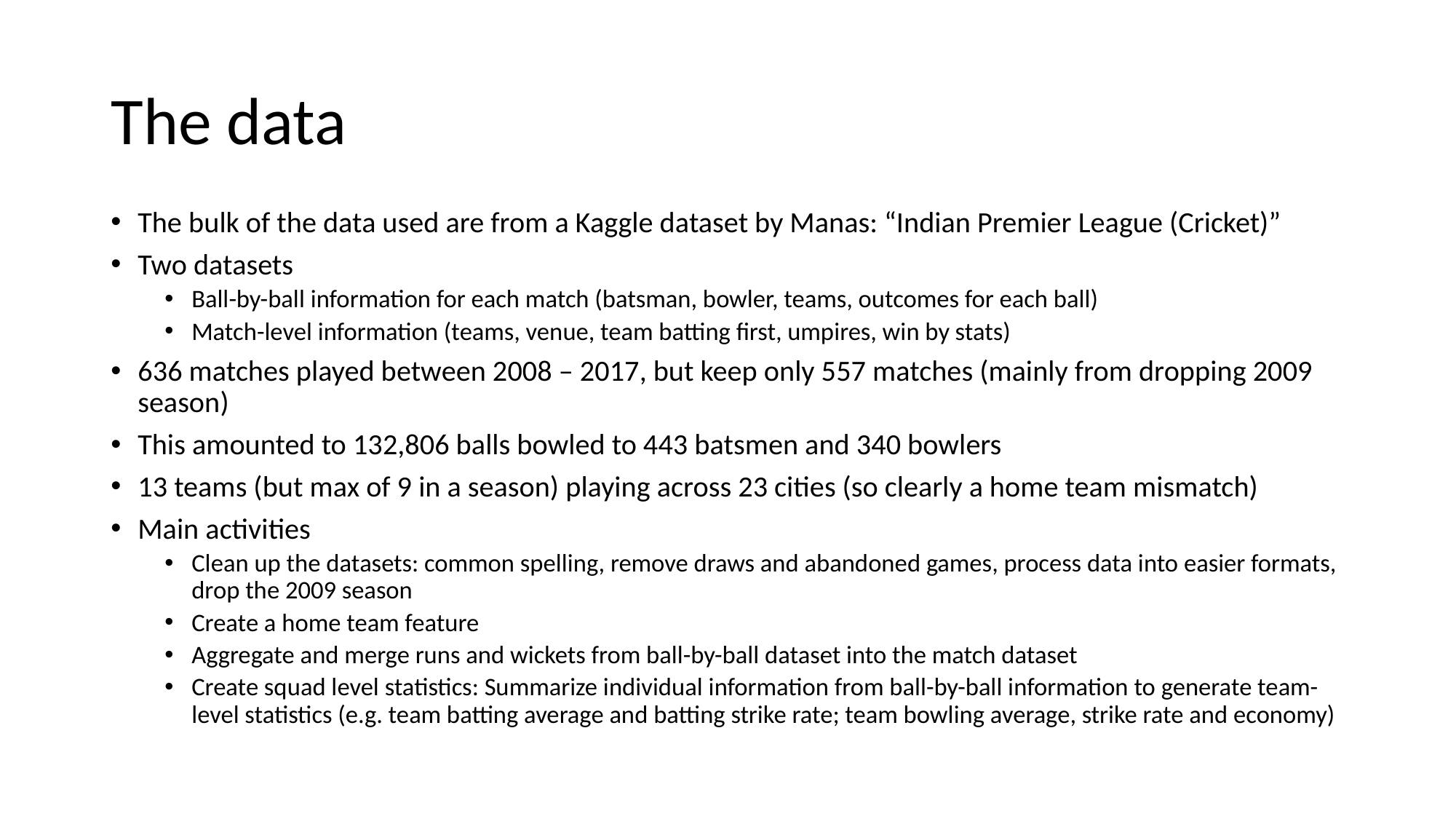

# The data
The bulk of the data used are from a Kaggle dataset by Manas: “Indian Premier League (Cricket)”
Two datasets
Ball-by-ball information for each match (batsman, bowler, teams, outcomes for each ball)
Match-level information (teams, venue, team batting first, umpires, win by stats)
636 matches played between 2008 – 2017, but keep only 557 matches (mainly from dropping 2009 season)
This amounted to 132,806 balls bowled to 443 batsmen and 340 bowlers
13 teams (but max of 9 in a season) playing across 23 cities (so clearly a home team mismatch)
Main activities
Clean up the datasets: common spelling, remove draws and abandoned games, process data into easier formats, drop the 2009 season
Create a home team feature
Aggregate and merge runs and wickets from ball-by-ball dataset into the match dataset
Create squad level statistics: Summarize individual information from ball-by-ball information to generate team-level statistics (e.g. team batting average and batting strike rate; team bowling average, strike rate and economy)